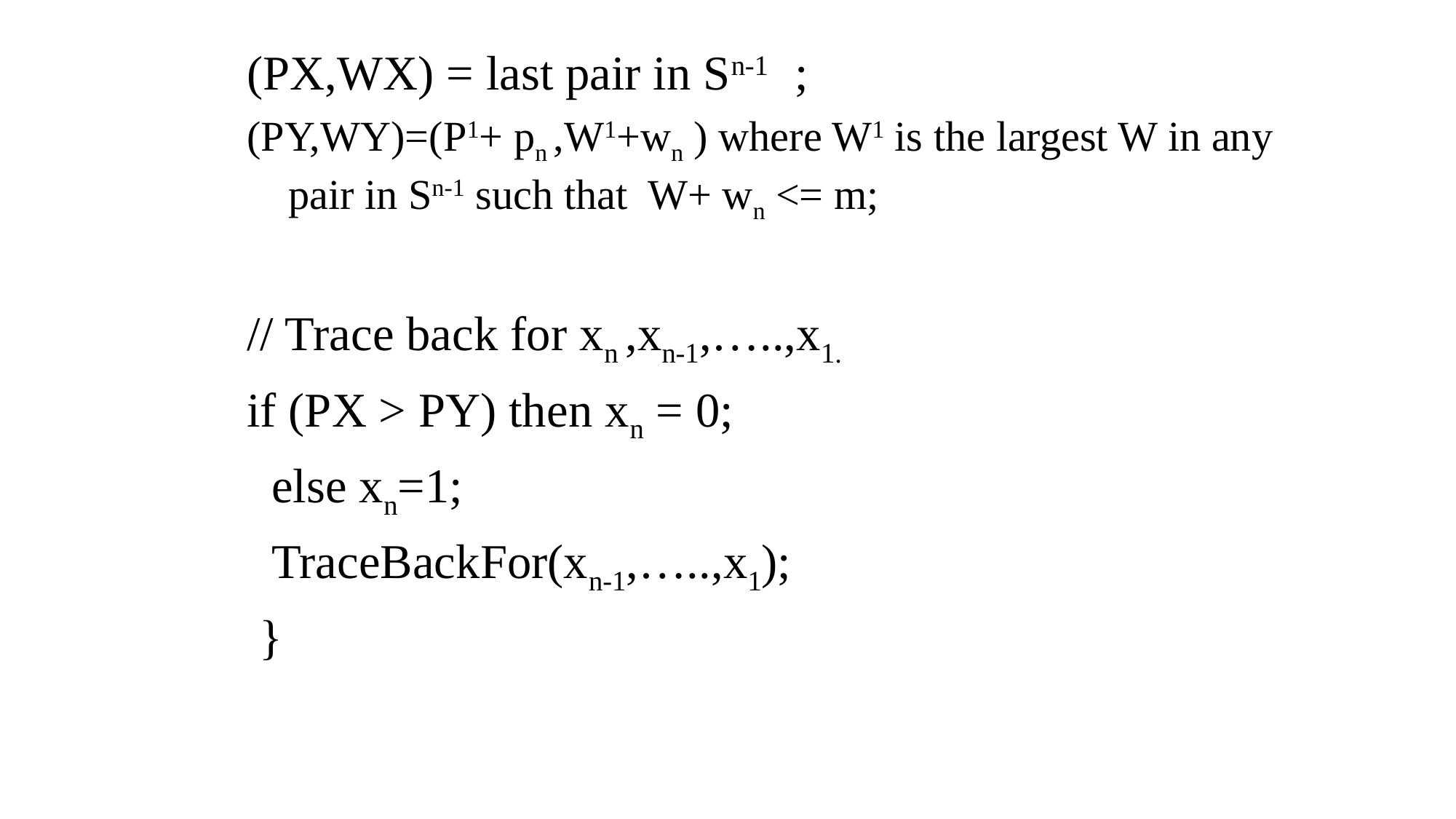

(PX,WX) = last pair in Sn-1   ;
(PY,WY)=(P1+ pn ,W1+wn ) where W1 is the largest W in any pair in Sn-1 such that  W+ wn <= m;

// Trace back for xn ,xn-1,…..,x1.
if (PX > PY) then xn = 0;
  else xn=1;
  TraceBackFor(xn-1,…..,x1);
 }